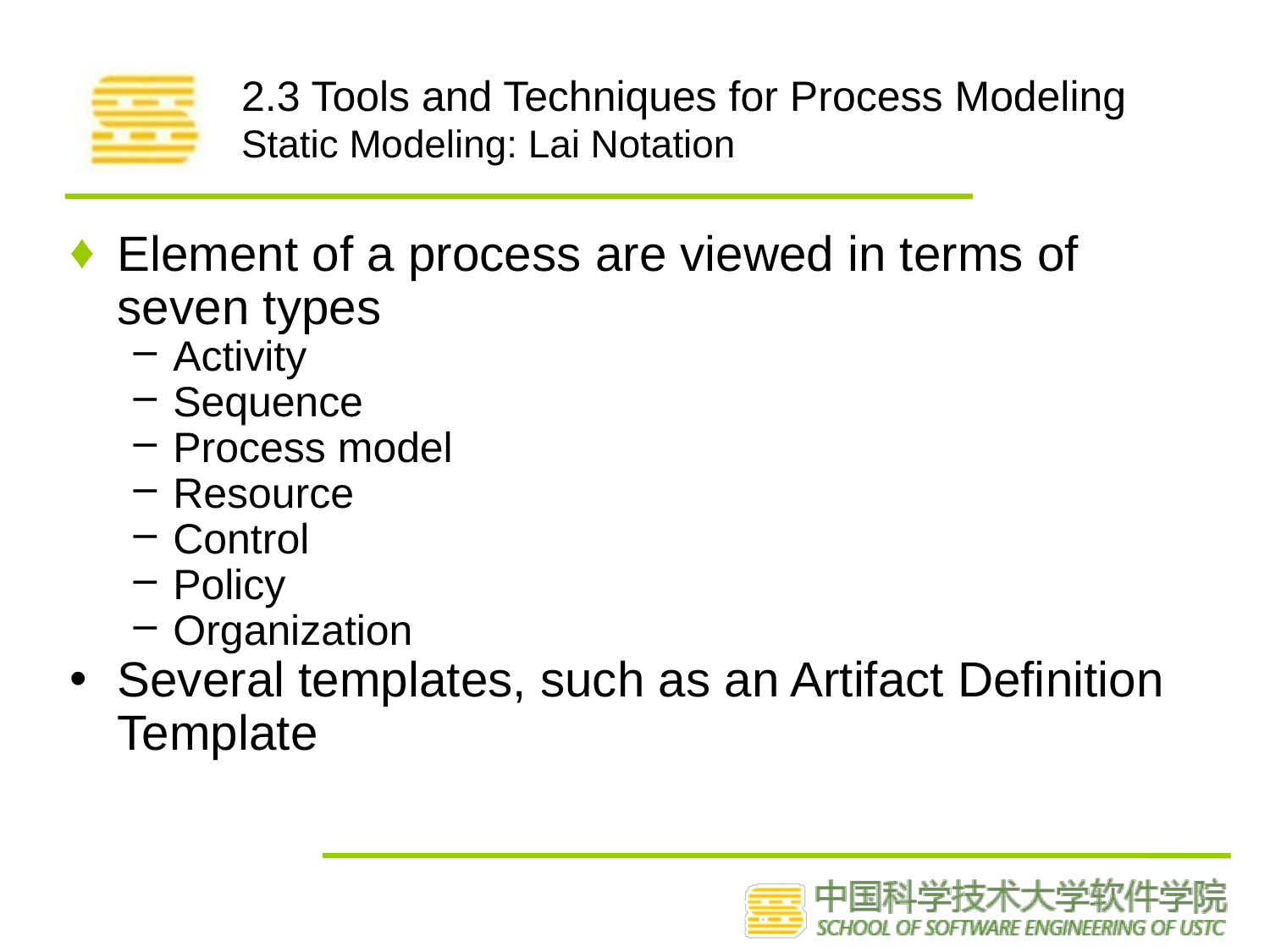

# 2.3 Tools and Techniques for Process Modeling Static Modeling: Lai Notation
Element of a process are viewed in terms of seven types
Activity
Sequence
Process model
Resource
Control
Policy
Organization
Several templates, such as an Artifact Definition Template